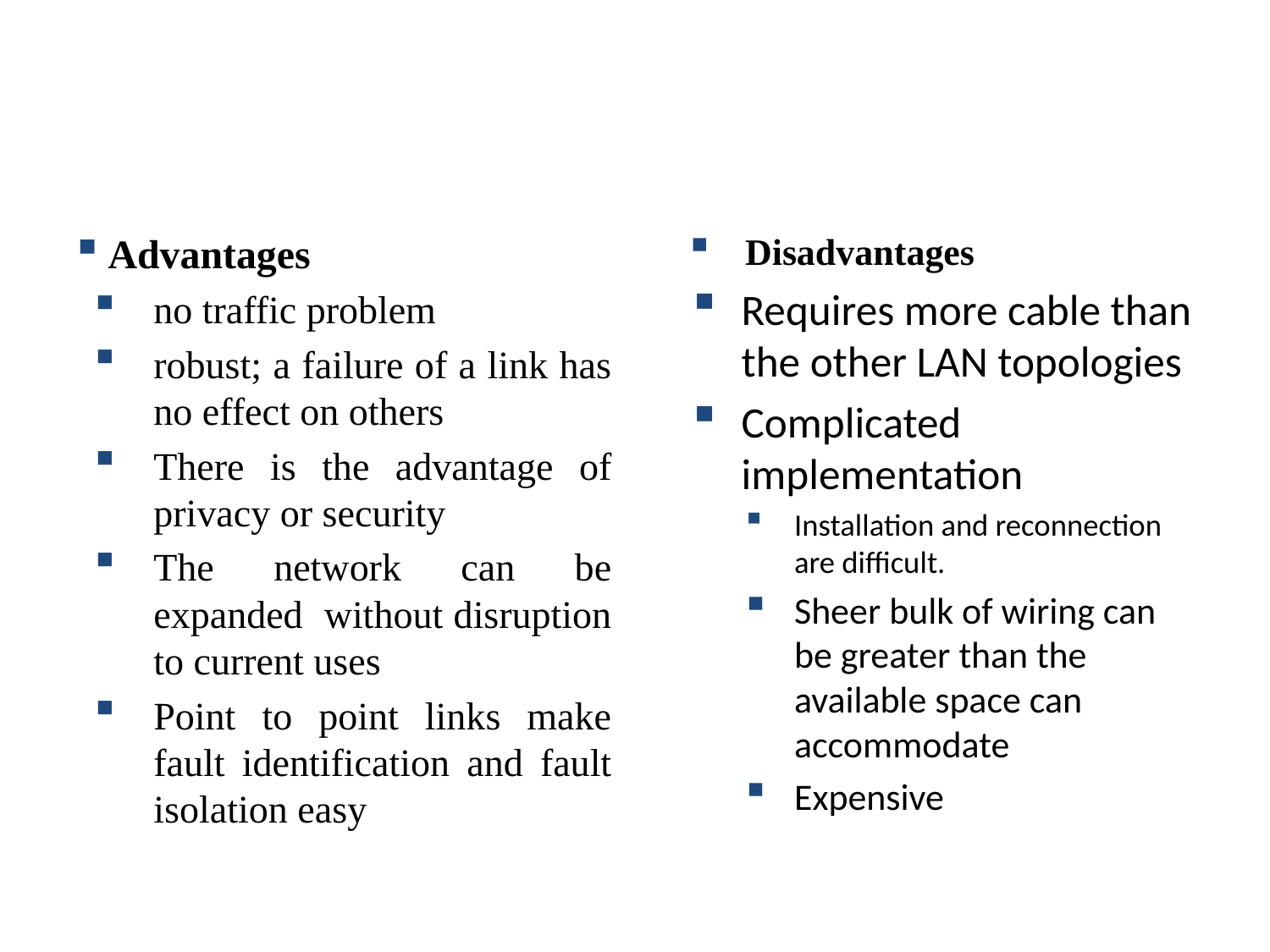

#
Advantages
no traffic problem
robust; a failure of a link has no effect on others
There is the advantage of privacy or security
The network can be expanded  without disruption to current uses
Point to point links make fault identification and fault isolation easy

Disadvantages
Requires more cable than the other LAN topologies
Complicated implementation
Installation and reconnection are difficult.
Sheer bulk of wiring can be greater than the available space can accommodate
Expensive